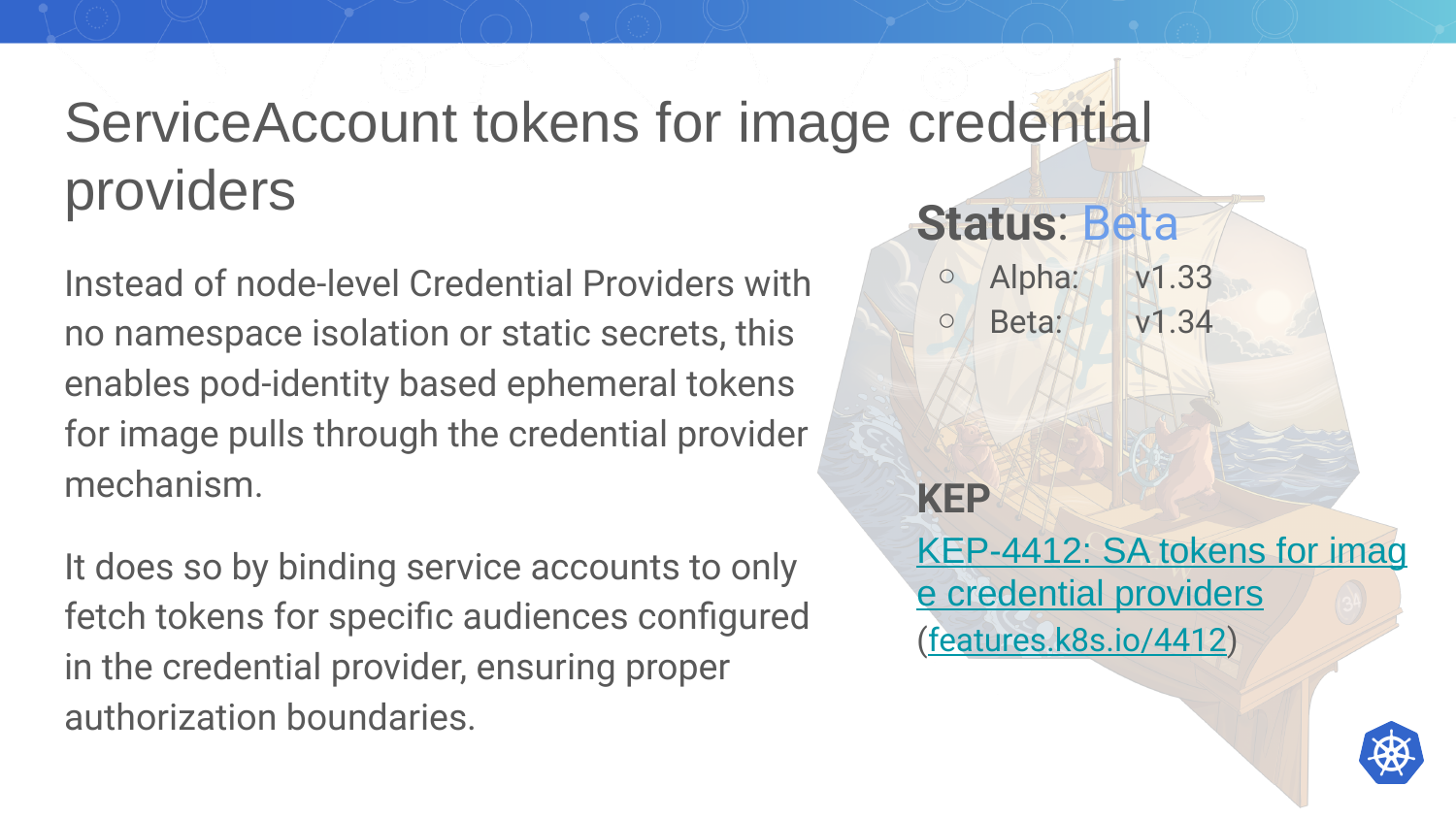

# ServiceAccount tokens for image credential providers
Status: Beta
Alpha:	v1.33
Beta:	v1.34
Instead of node-level Credential Providers with no namespace isolation or static secrets, this enables pod-identity based ephemeral tokens for image pulls through the credential provider mechanism.
It does so by binding service accounts to only fetch tokens for specific audiences configured in the credential provider, ensuring proper authorization boundaries.
KEP
KEP-4412: SA tokens for image credential providers
(features.k8s.io/4412)